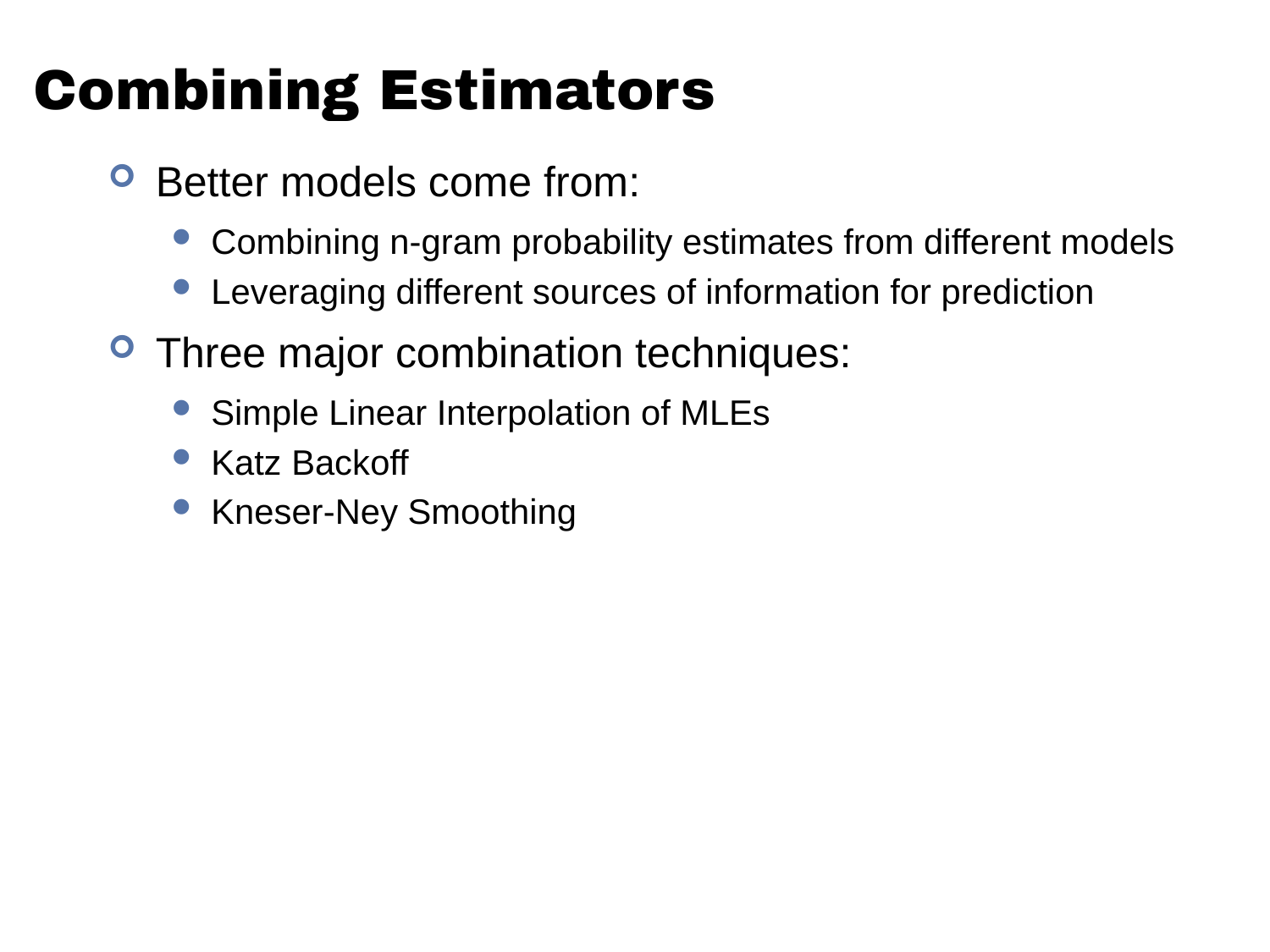

# Combining Estimators
Better models come from:
Combining n-gram probability estimates from different models
Leveraging different sources of information for prediction
Three major combination techniques:
Simple Linear Interpolation of MLEs
Katz Backoff
Kneser-Ney Smoothing